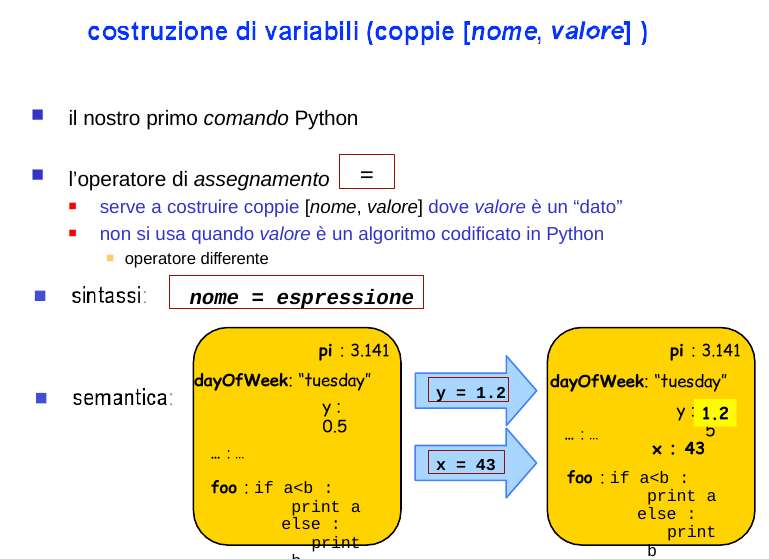

il nostro primo comando Python
=
l’operatore di assegnamento
serve a costruire coppie [nome, valore] dove valore è un “dato”
non si usa quando valore è un algoritmo codificato in Python
operatore differente
nome = espressione

pi : 3.141
dayOfWeek: “tuesday”
pi : 3.141
dayOfWeek: “tuesday”
y : 0.5
… : …
foo : if a<b :
print a  else :
print b

y = 1.2

y :
0.5

1.2
… : …

x : 43
x = 43
foo : if a<b :
print a  else :
print b
22